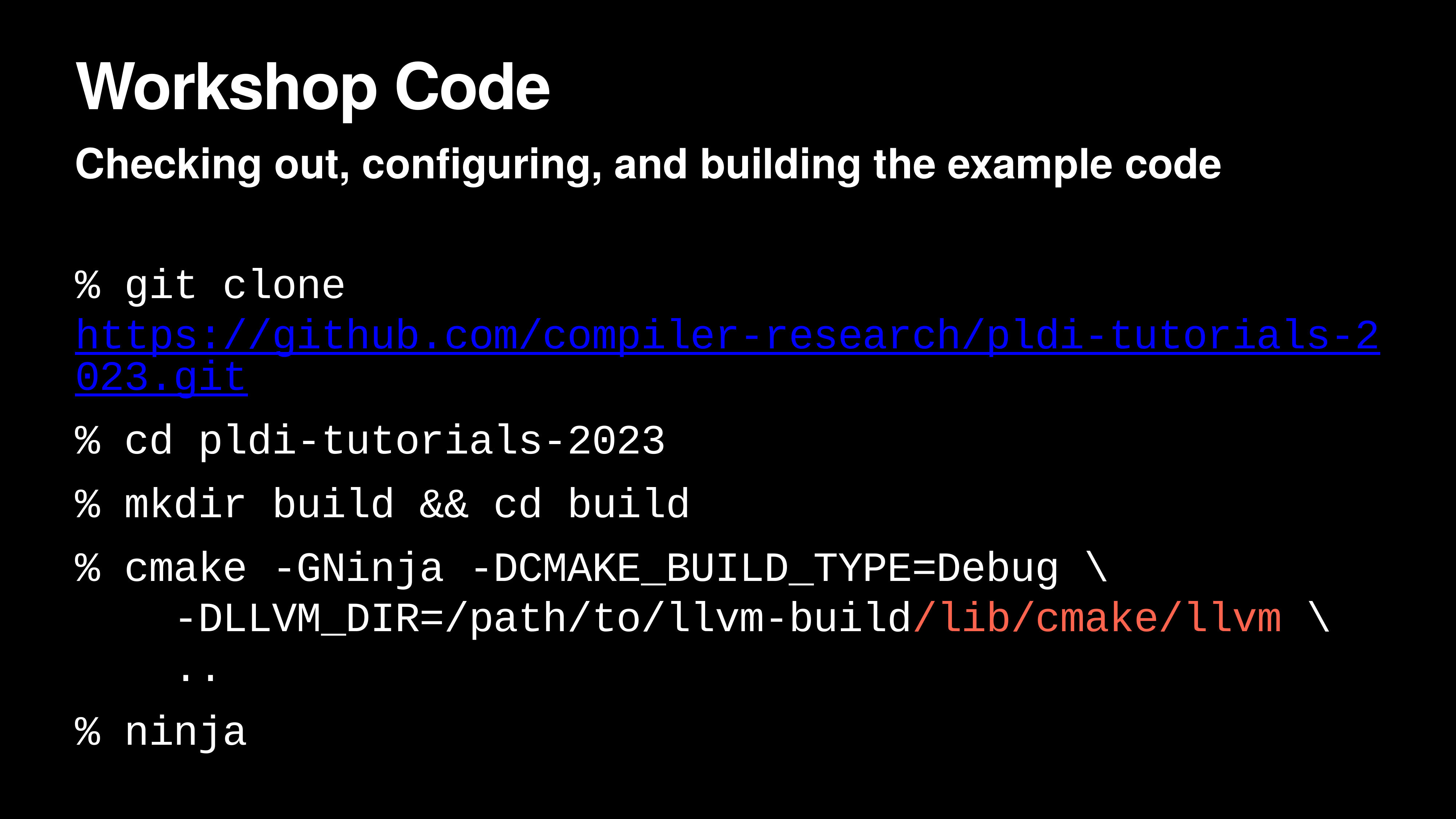

# Workshop Code
Checking out, configuring, and building the example code
% git clone https://github.com/compiler-research/pldi-tutorials-2023.git
% cd pldi-tutorials-2023
% mkdir build && cd build
% cmake -GNinja -DCMAKE_BUILD_TYPE=Debug \
    -DLLVM_DIR=/path/to/llvm-build/lib/cmake/llvm \
    ..
% ninja